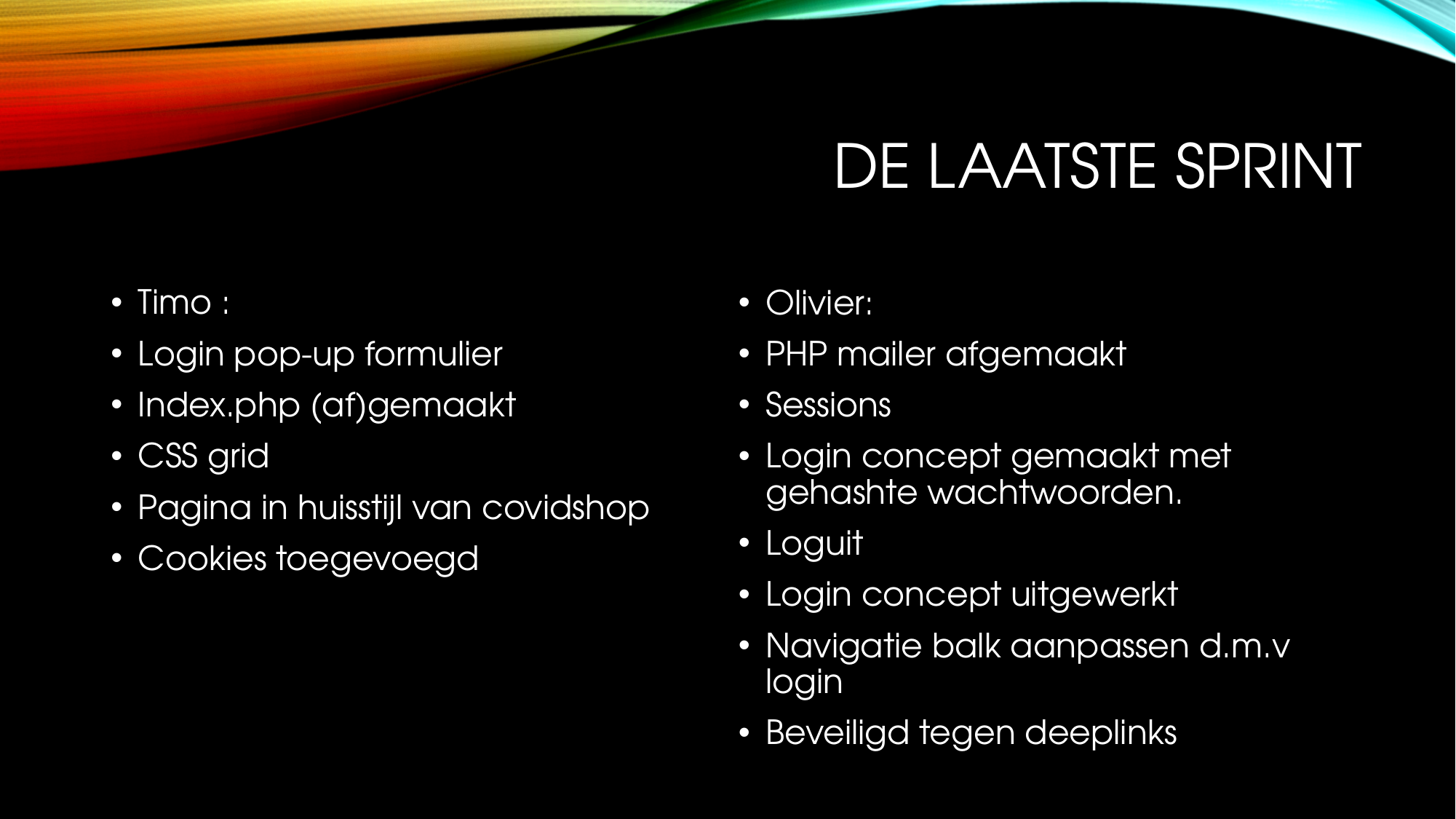

# De laatste sprint
Olivier:
PHP mailer afgemaakt
Sessions
Login concept gemaakt met gehashte wachtwoorden.
Loguit
Login concept uitgewerkt
Navigatie balk aanpassen d.m.v login
Beveiligd tegen deeplinks

Timo :
Login pop-up formulier
Index.php (af)gemaakt
CSS grid
Pagina in huisstijl van covidshop
Cookies toegevoegd